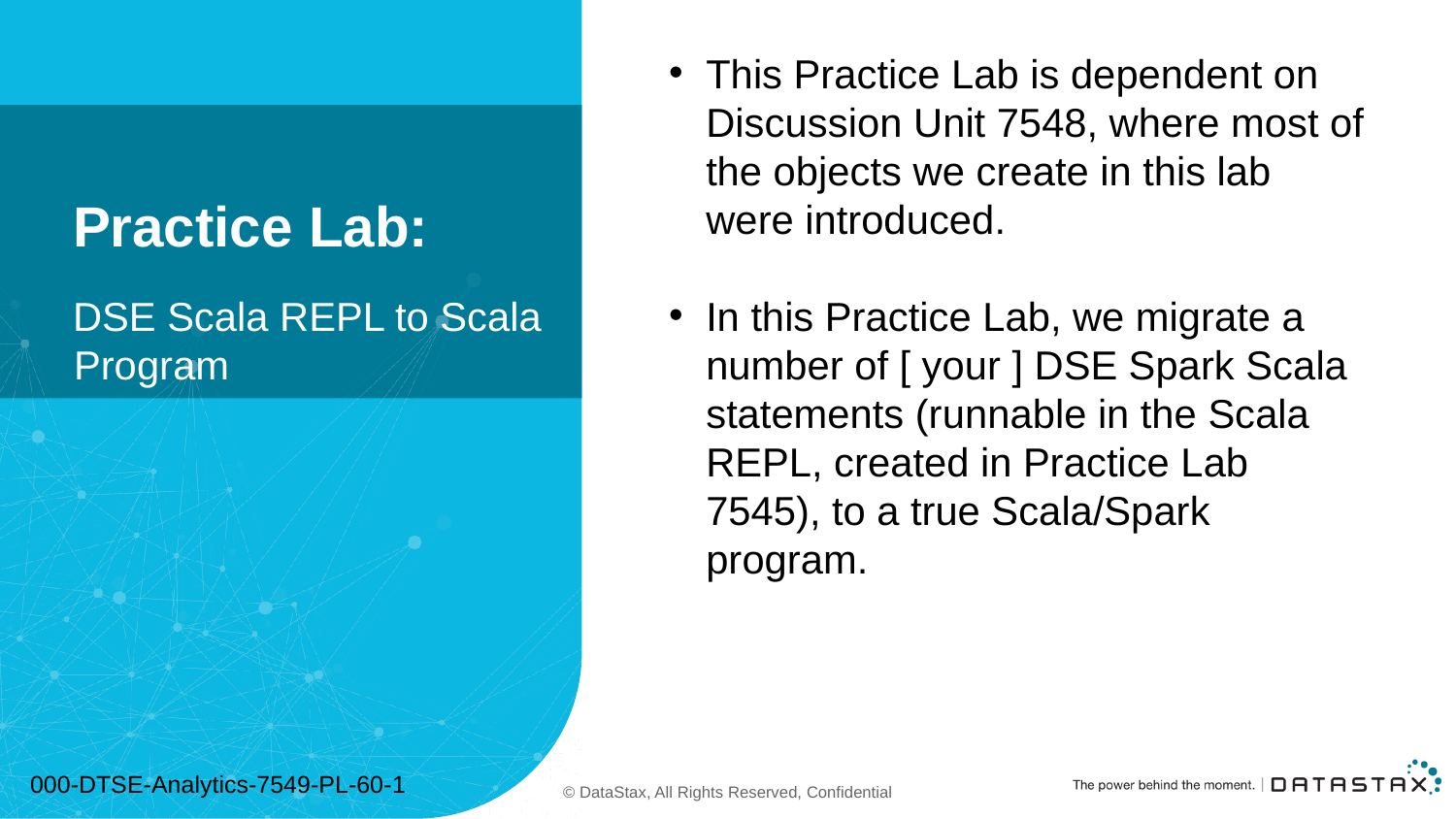

This Practice Lab is dependent on Discussion Unit 7548, where most of the objects we create in this lab were introduced.

In this Practice Lab, we migrate a number of [ your ] DSE Spark Scala statements (runnable in the Scala REPL, created in Practice Lab 7545), to a true Scala/Spark program.
# Practice Lab:
DSE Scala REPL to Scala Program
000-DTSE-Analytics-7549-PL-60-1